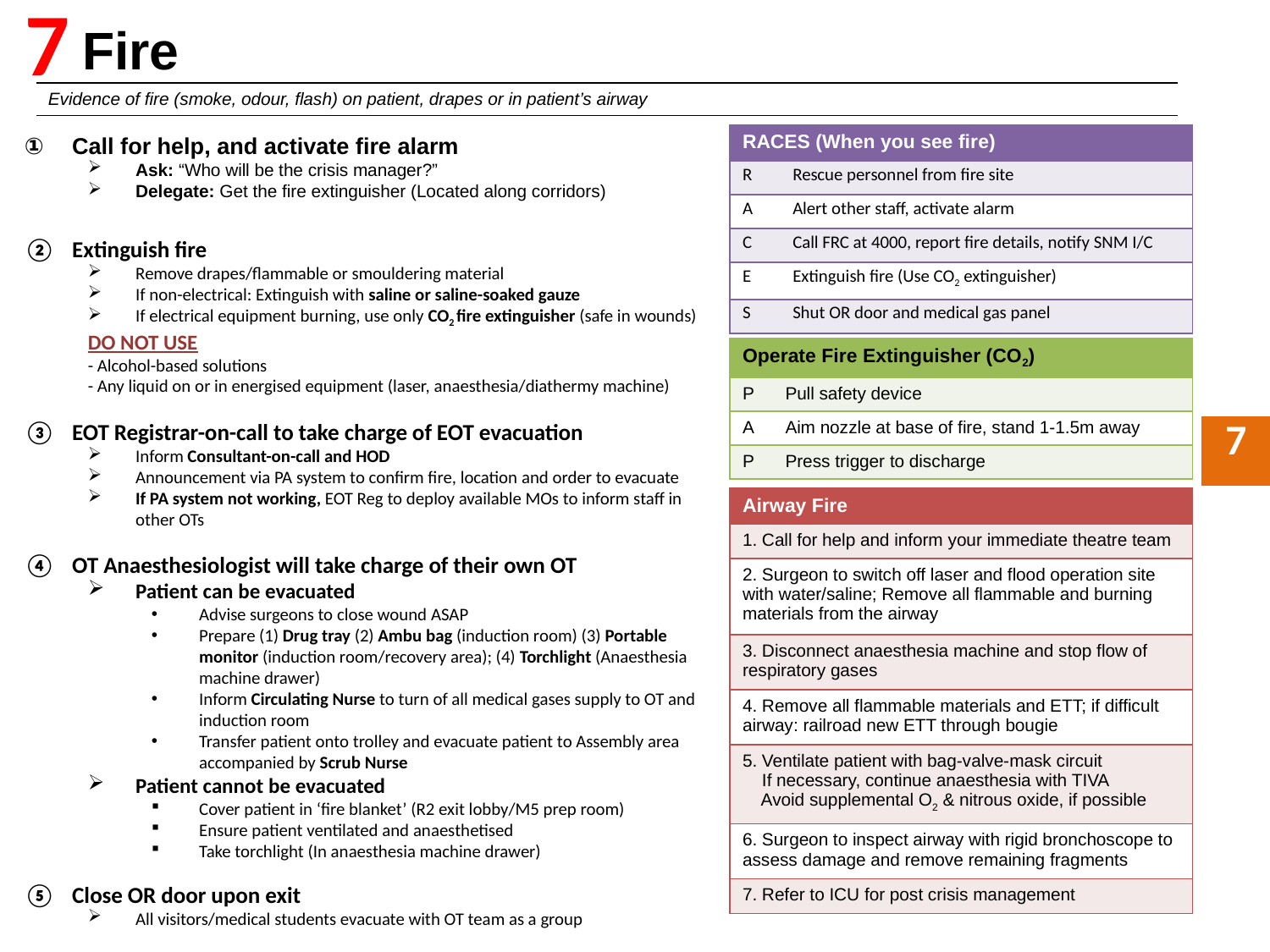

7
# Fire
| 1 |
| --- |
| 2 |
| 3 |
| 4 |
| 5 |
| 6 |
| 7 |
| 8 |
| 9 |
| 10 |
| 11 |
| 12 |
| 13 |
| 14 |
| Evidence of fire (smoke, odour, flash) on patient, drapes or in patient’s airway |
| --- |
Call for help, and activate fire alarm
Ask: “Who will be the crisis manager?”
Delegate: Get the fire extinguisher (Located along corridors)

Extinguish fire
Remove drapes/flammable or smouldering material
If non-electrical: Extinguish with saline or saline-soaked gauze
If electrical equipment burning, use only CO2 fire extinguisher (safe in wounds)
DO NOT USE
- Alcohol-based solutions
- Any liquid on or in energised equipment (laser, anaesthesia/diathermy machine)
EOT Registrar-on-call to take charge of EOT evacuation
Inform Consultant-on-call and HOD
Announcement via PA system to confirm fire, location and order to evacuate
If PA system not working, EOT Reg to deploy available MOs to inform staff in other OTs

OT Anaesthesiologist will take charge of their own OT
Patient can be evacuated
Advise surgeons to close wound ASAP
Prepare (1) Drug tray (2) Ambu bag (induction room) (3) Portable monitor (induction room/recovery area); (4) Torchlight (Anaesthesia machine drawer)
Inform Circulating Nurse to turn of all medical gases supply to OT and induction room
Transfer patient onto trolley and evacuate patient to Assembly area accompanied by Scrub Nurse
Patient cannot be evacuated
Cover patient in ‘fire blanket’ (R2 exit lobby/M5 prep room)
Ensure patient ventilated and anaesthetised
Take torchlight (In anaesthesia machine drawer)

Close OR door upon exit
All visitors/medical students evacuate with OT team as a group
| RACES (When you see fire) |  |
| --- | --- |
| R | Rescue personnel from fire site |
| A | Alert other staff, activate alarm |
| C | Call FRC at 4000, report fire details, notify SNM I/C |
| E | Extinguish fire (Use CO2 extinguisher) |
| S | Shut OR door and medical gas panel |
| Operate Fire Extinguisher (CO2) |  |
| --- | --- |
| P | Pull safety device |
| A | Aim nozzle at base of fire, stand 1-1.5m away |
| P | Press trigger to discharge |
| Airway Fire |
| --- |
| 1. Call for help and inform your immediate theatre team |
| 2. Surgeon to switch off laser and flood operation site with water/saline; Remove all flammable and burning materials from the airway |
| 3. Disconnect anaesthesia machine and stop flow of respiratory gases |
| 4. Remove all flammable materials and ETT; if difficult airway: railroad new ETT through bougie |
| 5. Ventilate patient with bag-valve-mask circuit If necessary, continue anaesthesia with TIVA Avoid supplemental O2 & nitrous oxide, if possible |
| 6. Surgeon to inspect airway with rigid bronchoscope to assess damage and remove remaining fragments |
| 7. Refer to ICU for post crisis management |